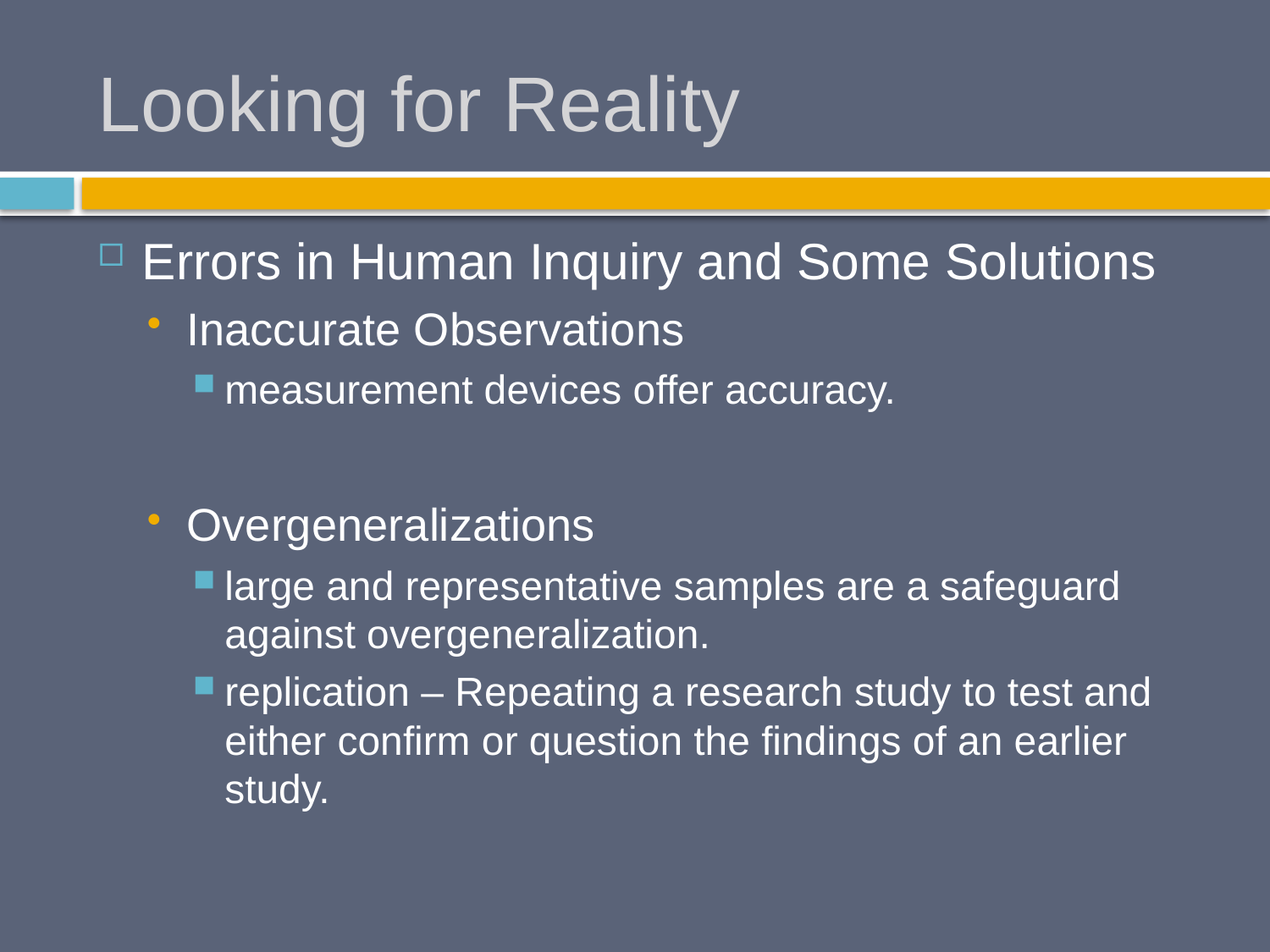

# Looking for Reality
Errors in Human Inquiry and Some Solutions
Inaccurate Observations
measurement devices offer accuracy.

Overgeneralizations
large and representative samples are a safeguard against overgeneralization.
replication – Repeating a research study to test and either confirm or question the findings of an earlier study.